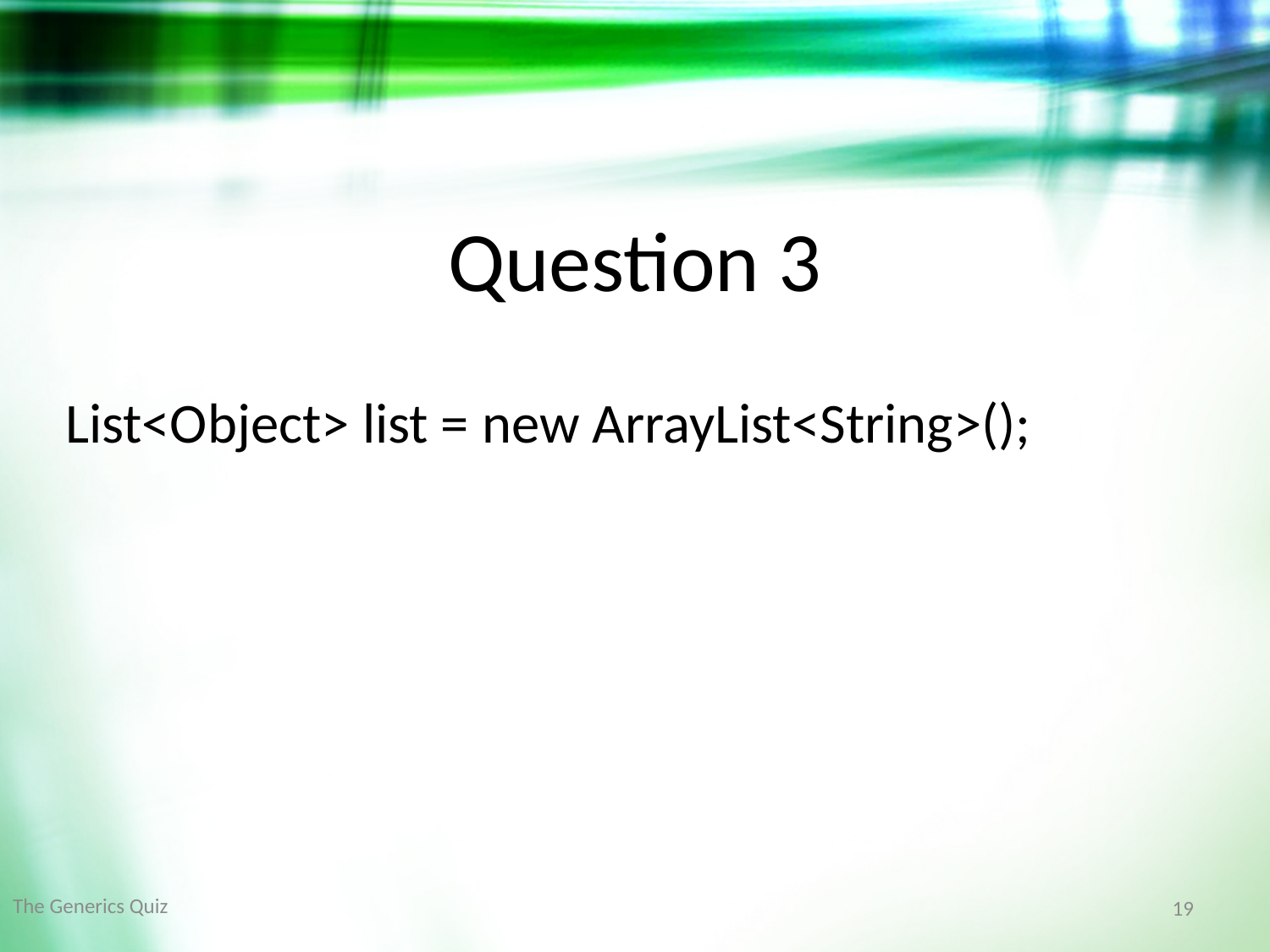

Question 3
List<Object> list = new ArrayList<String>();
The Generics Quiz
19